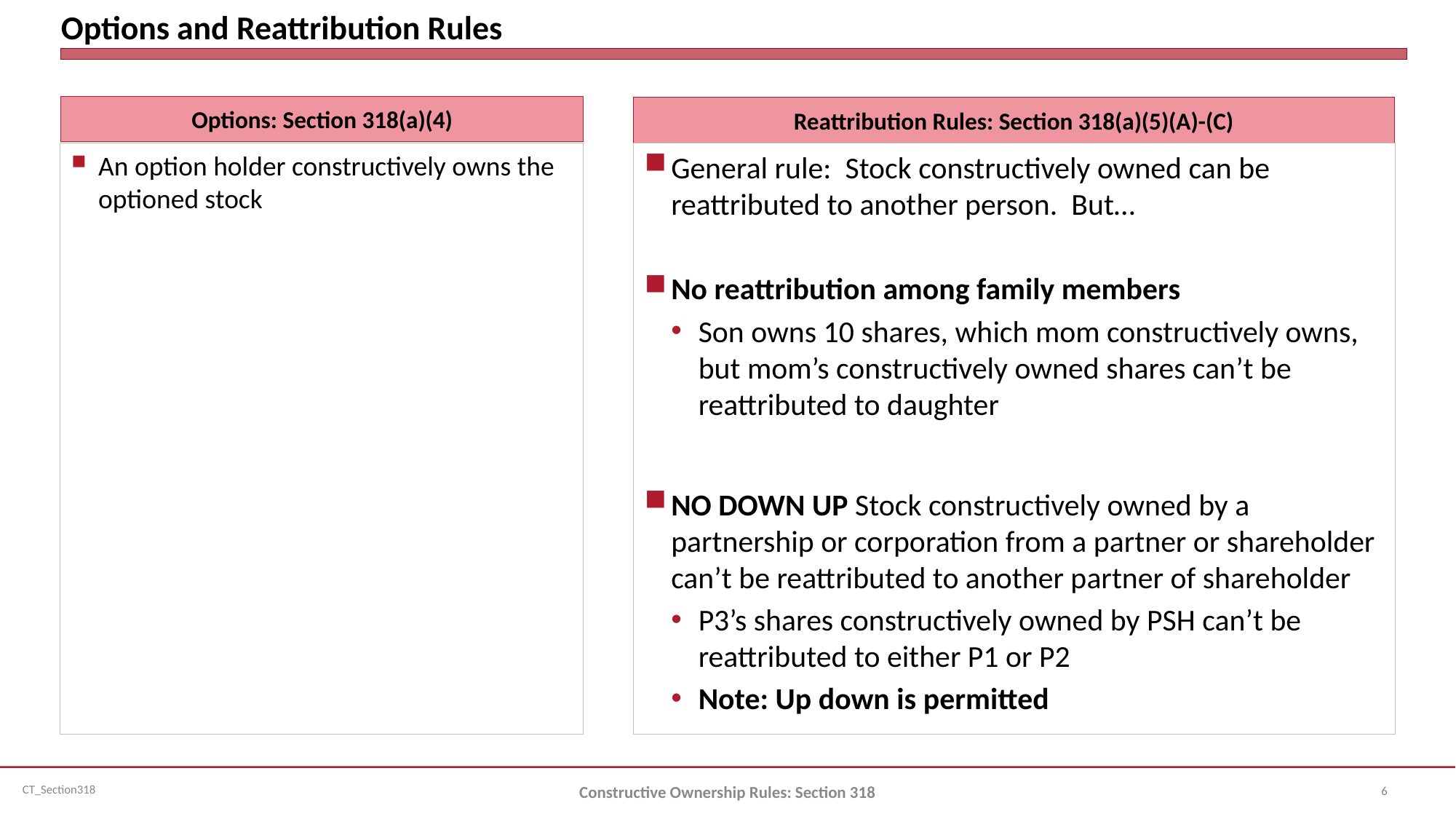

# Options and Reattribution Rules
Options: Section 318(a)(4)
Reattribution Rules: Section 318(a)(5)(A)-(C)
An option holder constructively owns the optioned stock
General rule:  Stock constructively owned can be reattributed to another person.  But…

No reattribution among family members
Son owns 10 shares, which mom constructively owns, but mom’s constructively owned shares can’t be reattributed to daughter

NO DOWN UP Stock constructively owned by a partnership or corporation from a partner or shareholder can’t be reattributed to another partner of shareholder
P3’s shares constructively owned by PSH can’t be reattributed to either P1 or P2
Note: Up down is permitted

6
Constructive Ownership Rules: Section 318